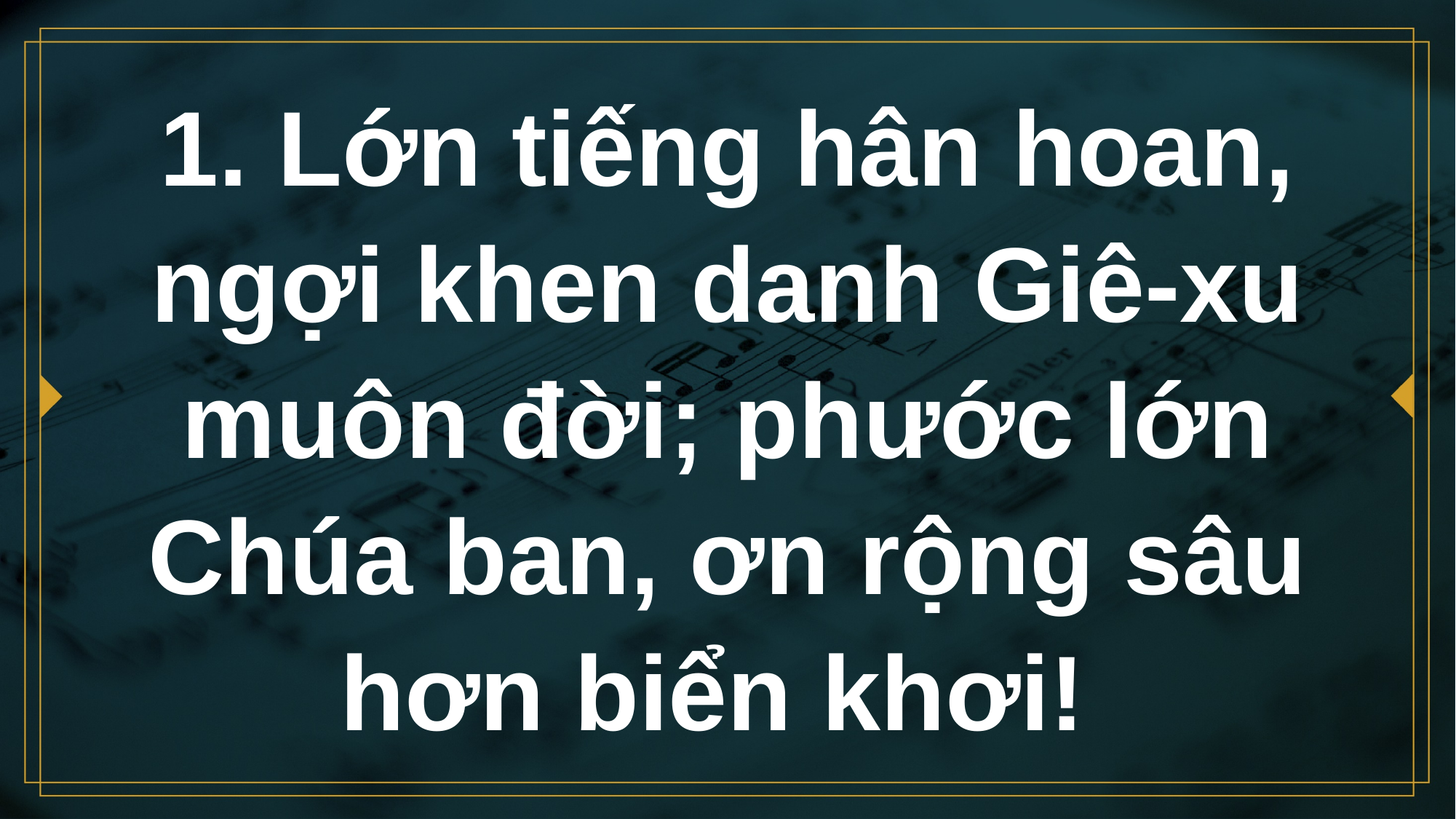

# 1. Lớn tiếng hân hoan, ngợi khen danh Giê-xu muôn đời; phước lớn Chúa ban, ơn rộng sâu hơn biển khơi!